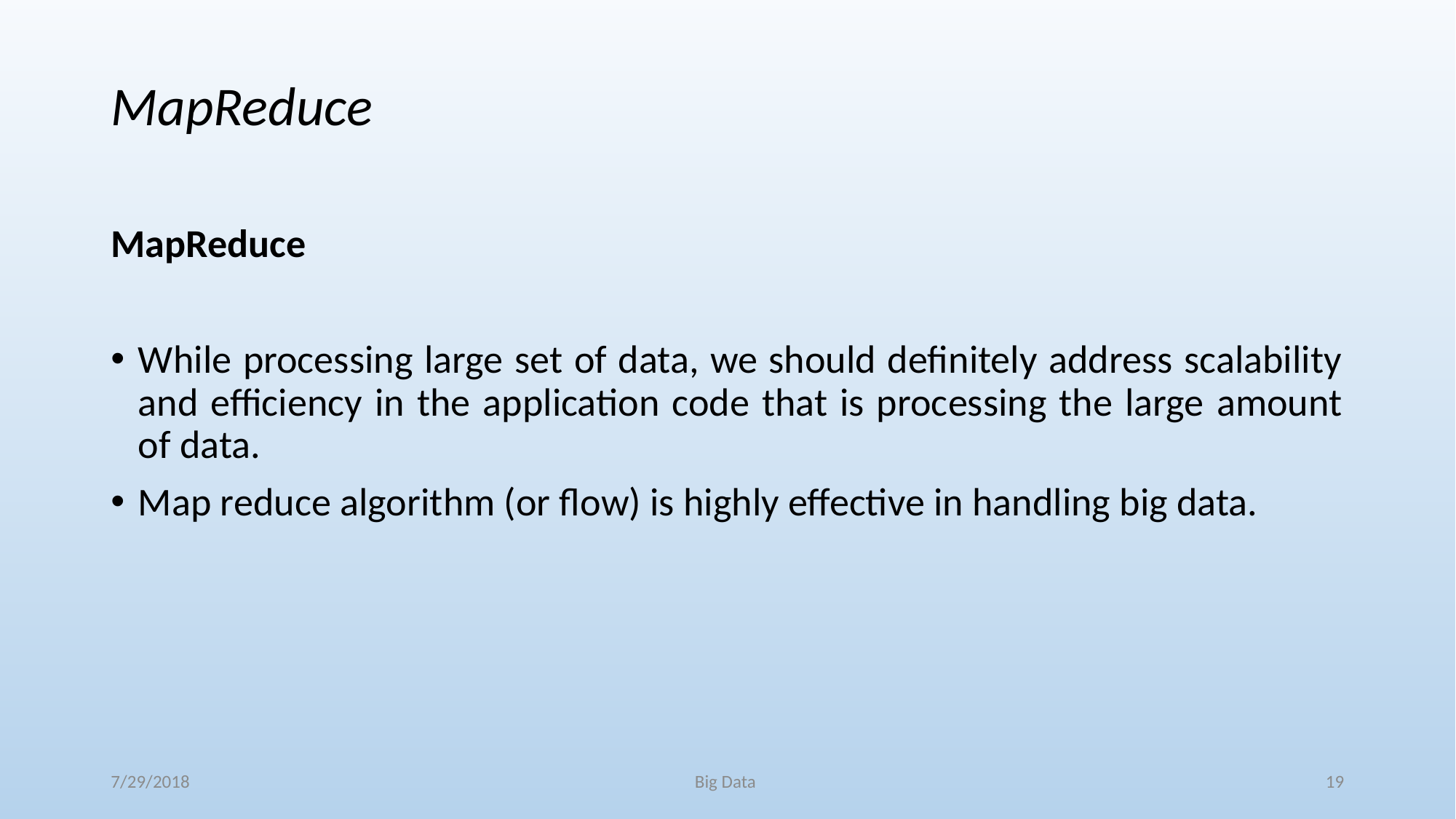

# MapReduce
MapReduce

While processing large set of data, we should definitely address scalability and efficiency in the application code that is processing the large amount of data.
Map reduce algorithm (or flow) is highly effective in handling big data.

7/29/2018
Big Data
19